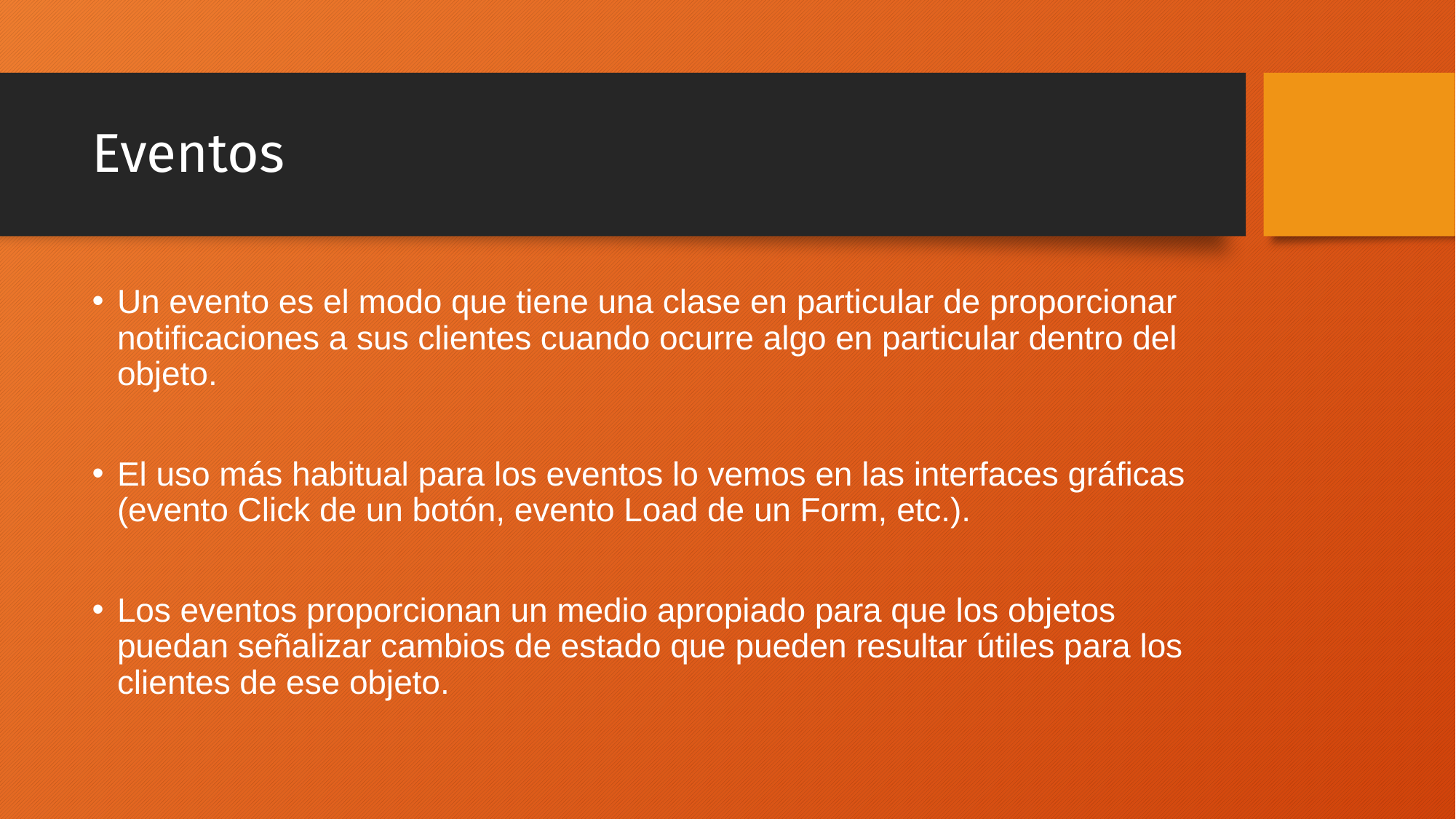

# Eventos
Un evento es el modo que tiene una clase en particular de proporcionar notificaciones a sus clientes cuando ocurre algo en particular dentro del objeto.

El uso más habitual para los eventos lo vemos en las interfaces gráficas (evento Click de un botón, evento Load de un Form, etc.).

Los eventos proporcionan un medio apropiado para que los objetos puedan señalizar cambios de estado que pueden resultar útiles para los clientes de ese objeto.